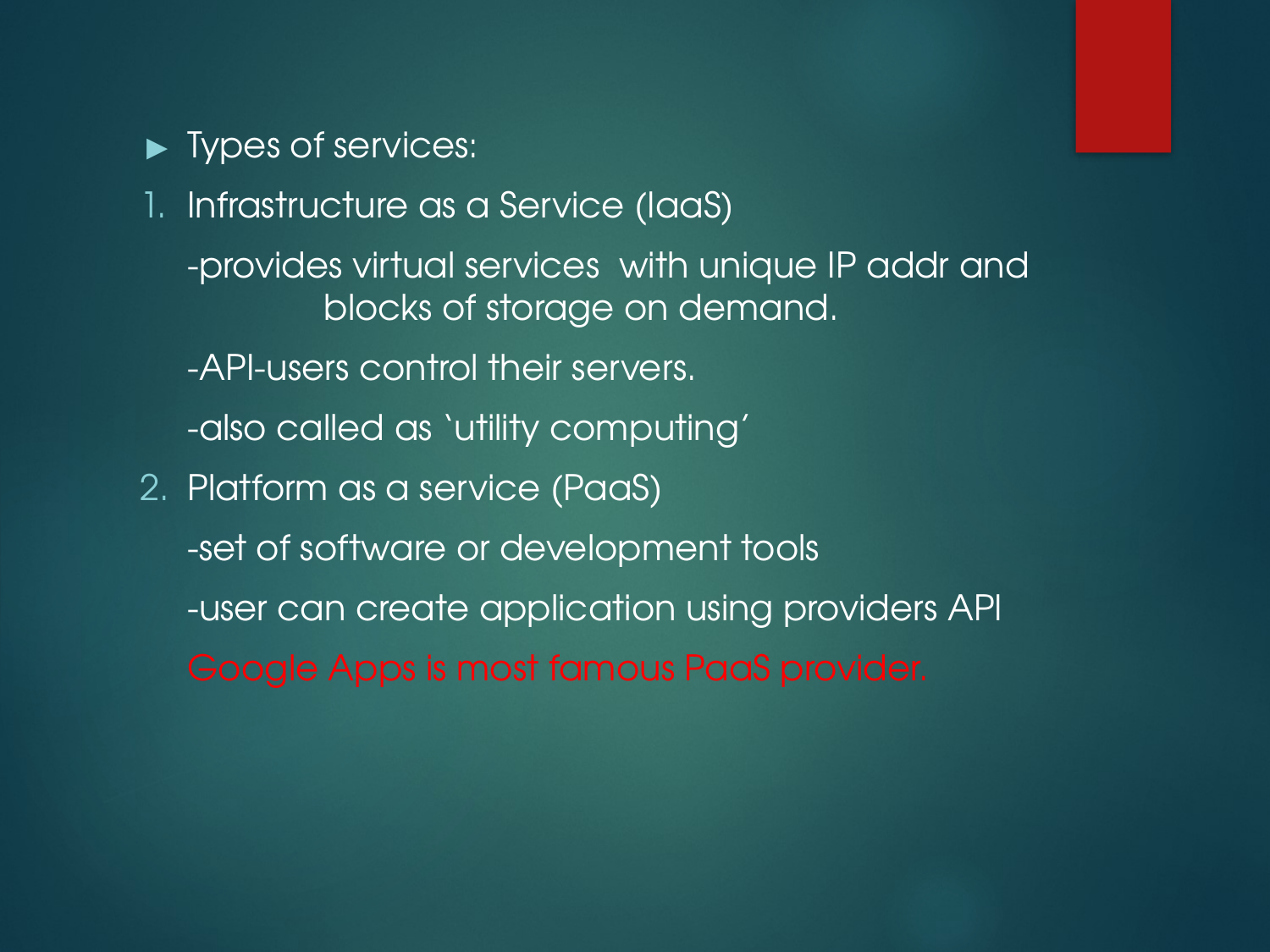

#
Types of services:
Infrastructure as a Service (IaaS)
	-provides virtual services  with unique IP addr and      	 blocks of storage on demand.
	-API-users control their servers.
	-also called as ‘utility computing’
Platform as a service (PaaS)
	-set of software or development tools
	-user can create application using providers API
	Google Apps is most famous PaaS provider.